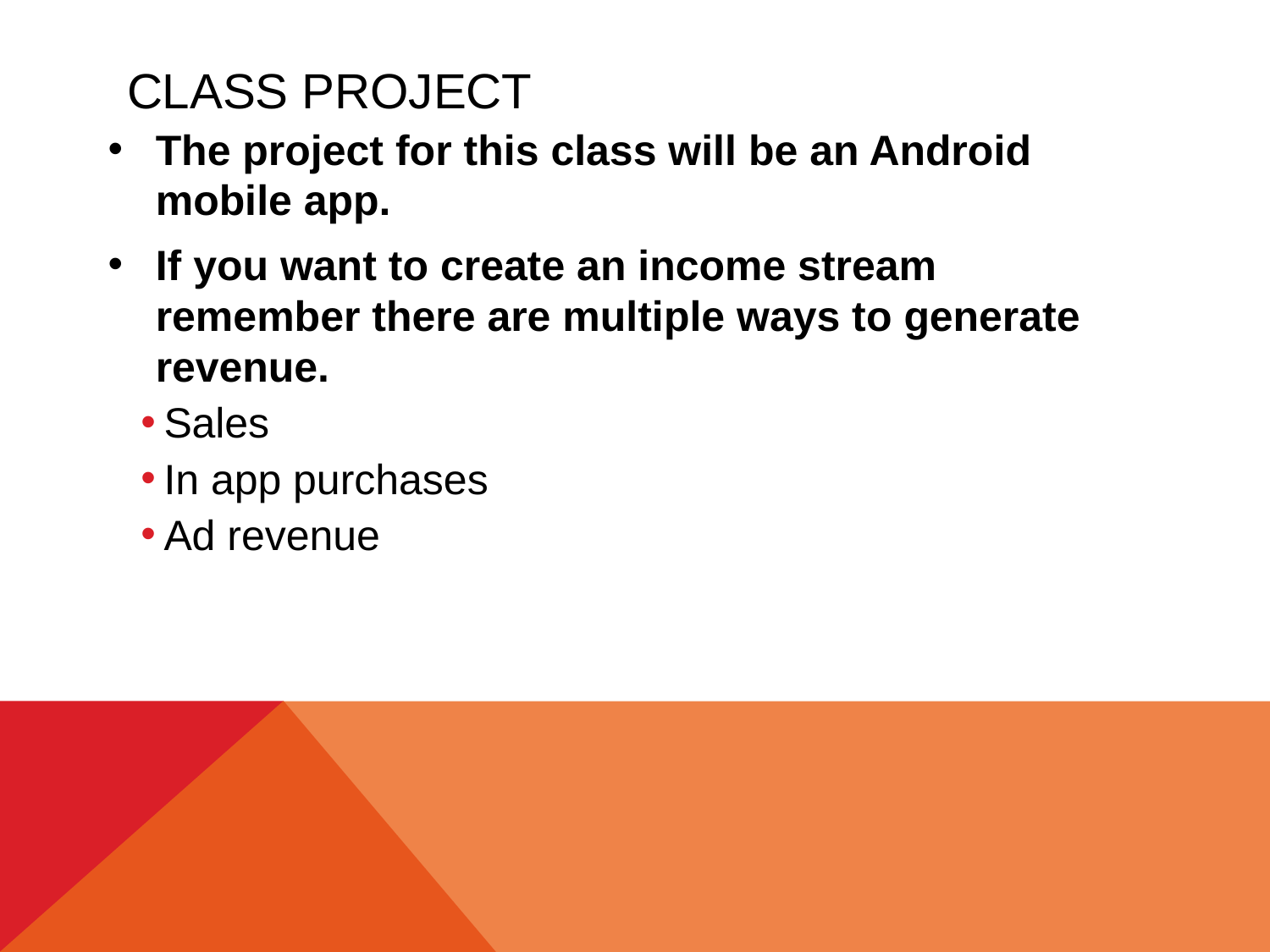

# Class Project
The project for this class will be an Android mobile app.
If you want to create an income stream remember there are multiple ways to generate revenue.
Sales
In app purchases
Ad revenue